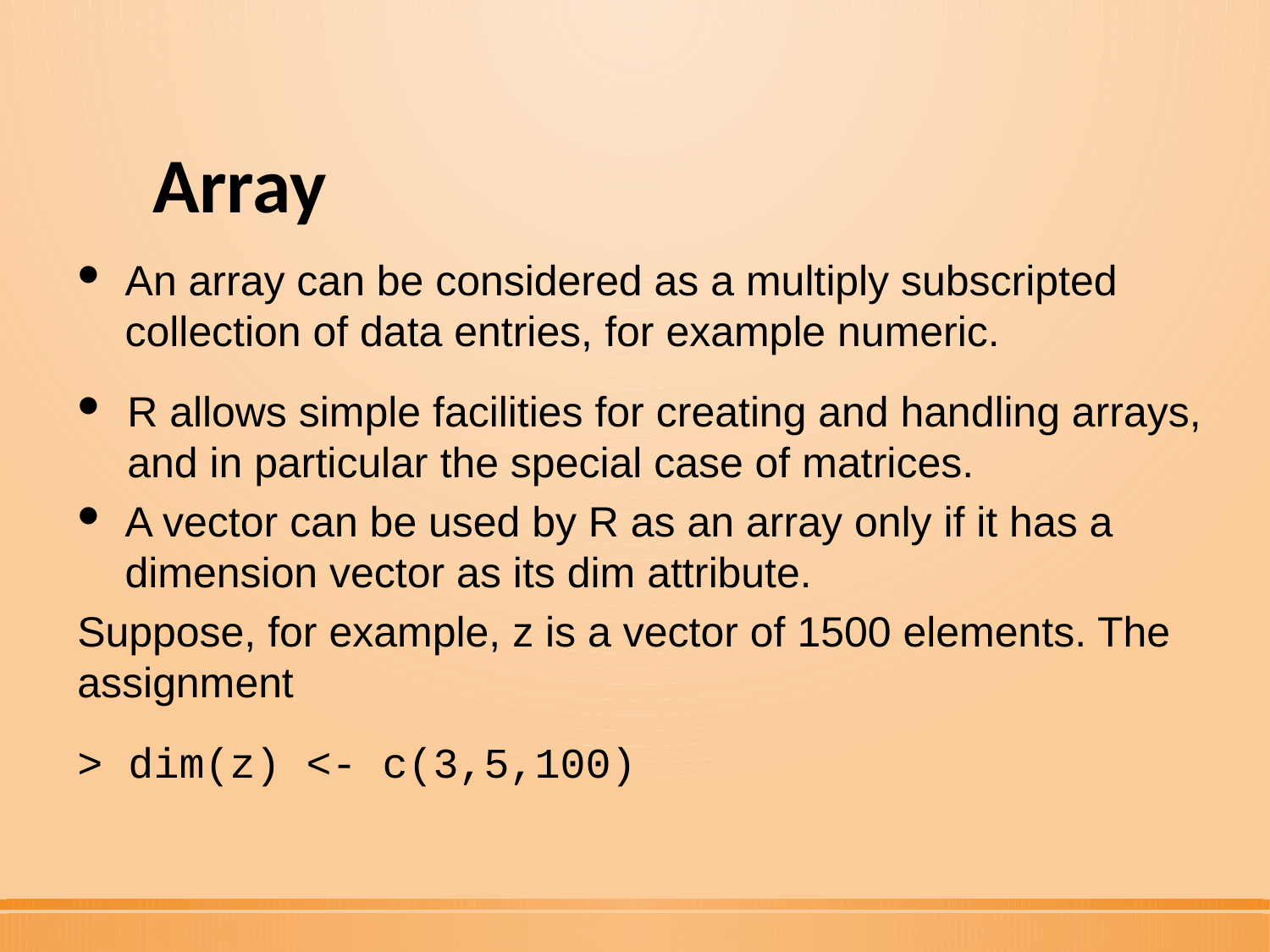

# Array
An array can be considered as a multiply subscripted collection of data entries, for example numeric.
R allows simple facilities for creating and handling arrays, and in particular the special case of matrices.
A vector can be used by R as an array only if it has a dimension vector as its dim attribute.
Suppose, for example, z is a vector of 1500 elements. The assignment
> dim(z) <- c(3,5,100)